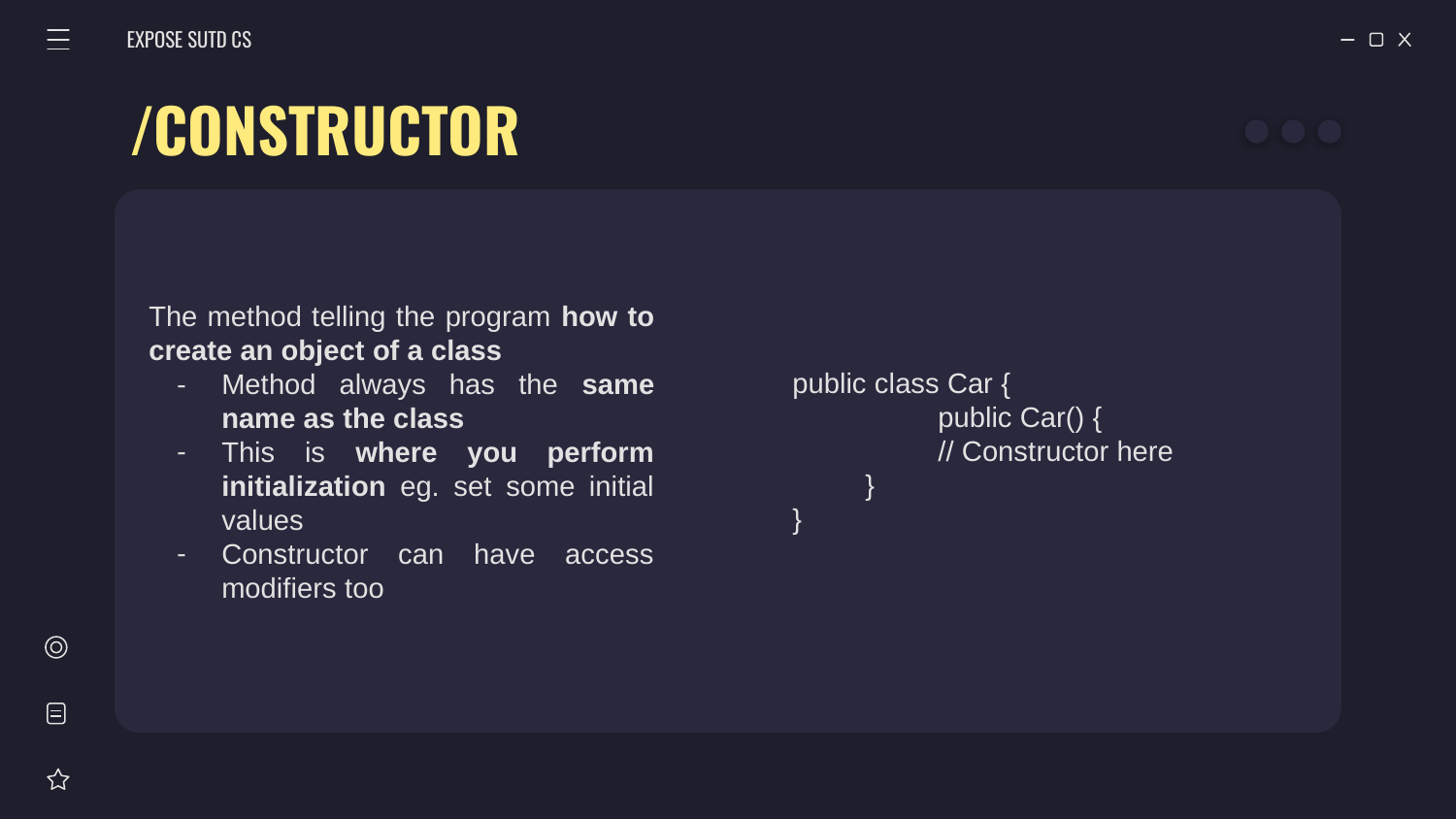

EXPOSE SUTD CS

# /CONSTRUCTOR

public class Car {
	public Car() {
	// Constructor here
}
}
The method telling the program how to create an object of a class
Method always has the same name as the class
This is where you perform initialization eg. set some initial values
Constructor can have access modifiers too